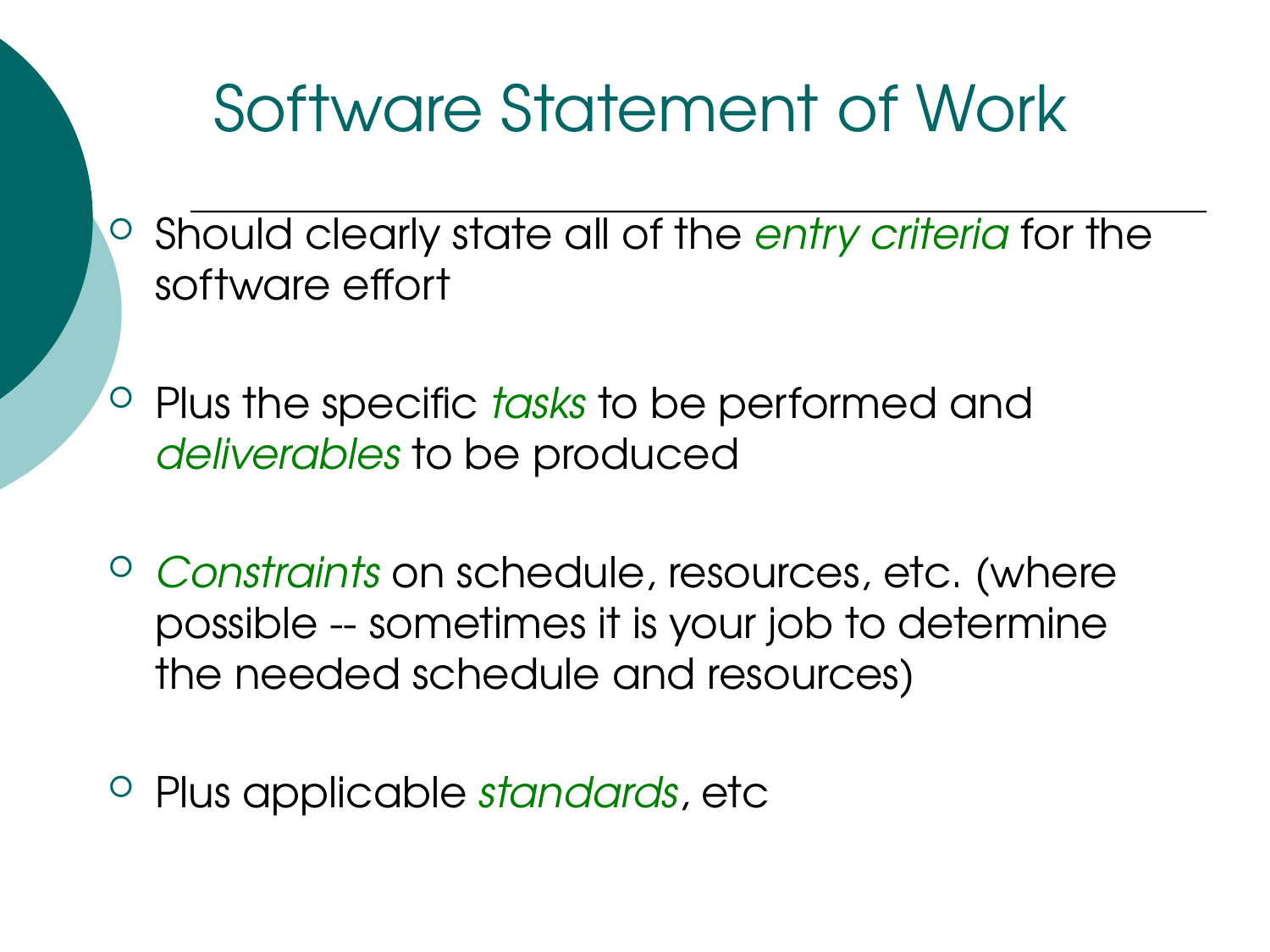

# Software Statement of Work
Should clearly state all of the entry criteria for the software effort

Plus the specific tasks to be performed and deliverables to be produced

Constraints on schedule, resources, etc. (where possible -- sometimes it is your job to determine the needed schedule and resources)

Plus applicable standards, etc